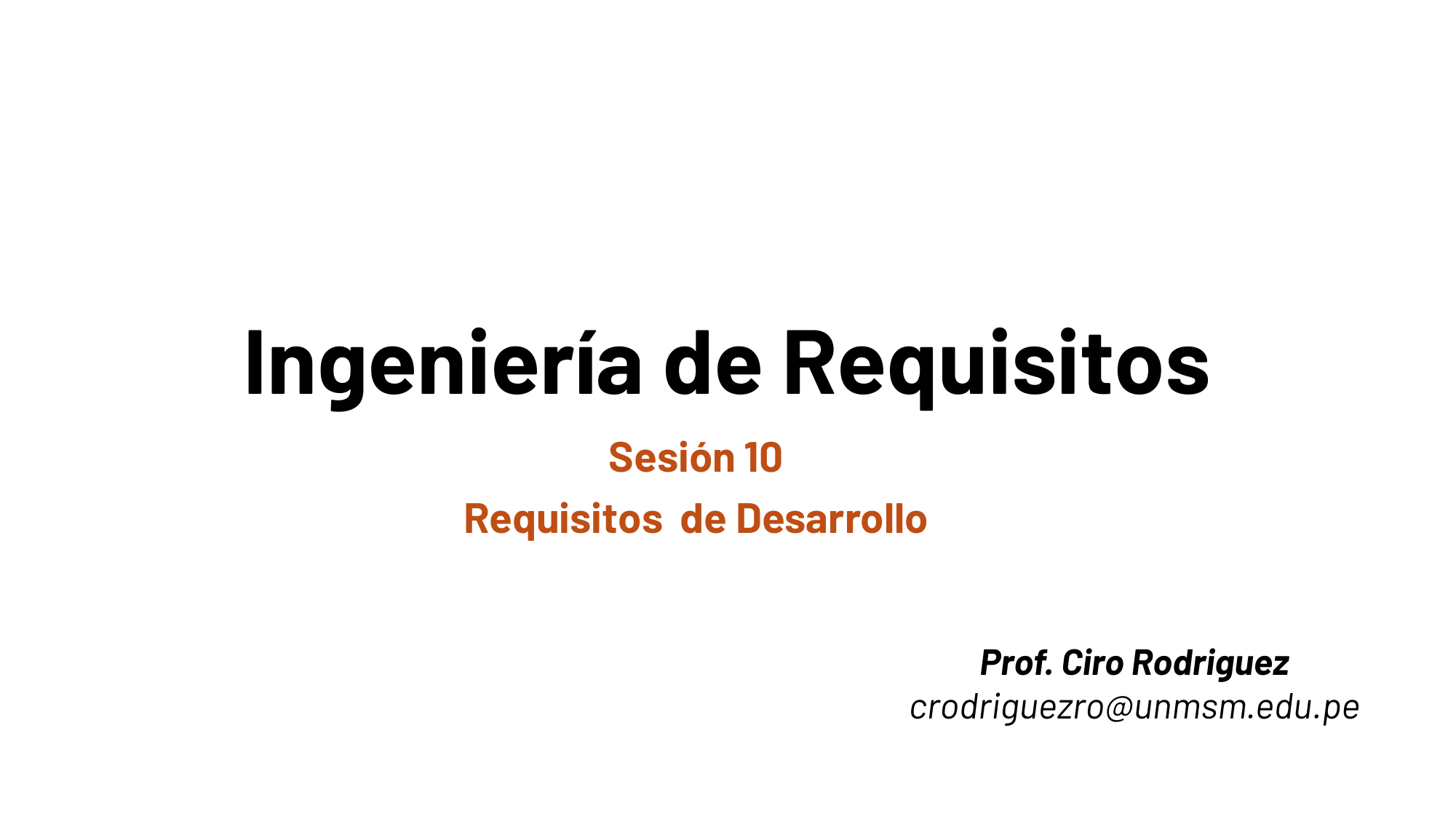

# Ingeniería de Requisitos
Sesión 10
Requisitos  de Desarrollo
Prof. Ciro Rodriguez
crodriguezro@unmsm.edu.pe